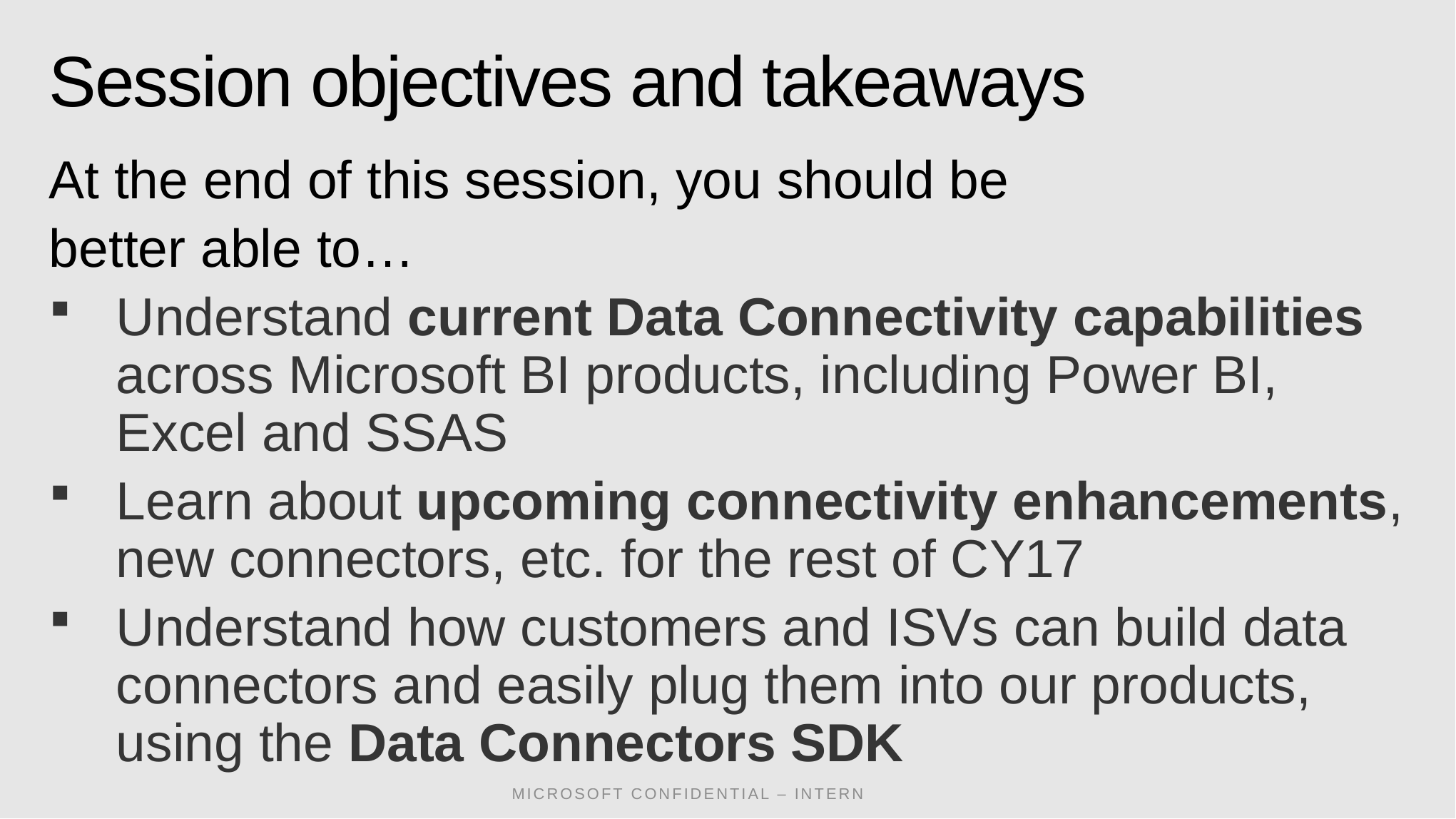

# Session objectives and takeaways
At the end of this session, you should be
better able to…
Understand current Data Connectivity capabilities across Microsoft BI products, including Power BI, Excel and SSAS
Learn about upcoming connectivity enhancements, new connectors, etc. for the rest of CY17
Understand how customers and ISVs can build data connectors and easily plug them into our products, using the Data Connectors SDK